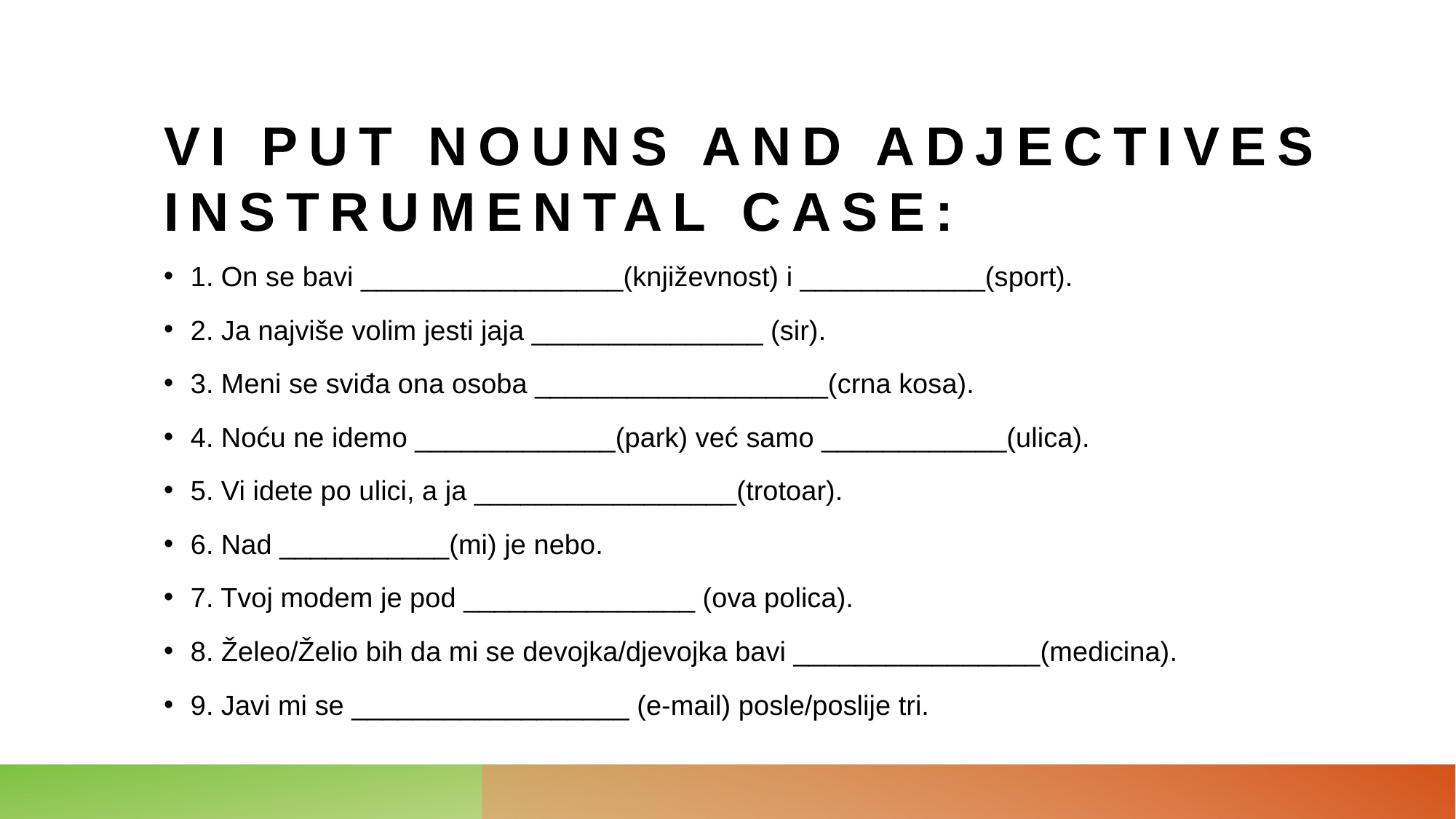

# VI Put nouns and adjectives Instrumental case:
1. On se bavi _________________(književnost) i ____________(sport).
2. Ja najviše volim jesti jaja _______________ (sir).
3. Meni se sviđa ona osoba ___________________(crna kosa).
4. Noću ne idemo _____________(park) već samo ____________(ulica).
5. Vi idete po ulici, a ja _________________(trotoar).
6. Nad ___________(mi) je nebo.
7. Tvoj modem je pod _______________ (ova polica).
8. Želeo/Želio bih da mi se devojka/djevojka bavi ________________(medicina).
9. Javi mi se __________________ (e-mail) posle/poslije tri.